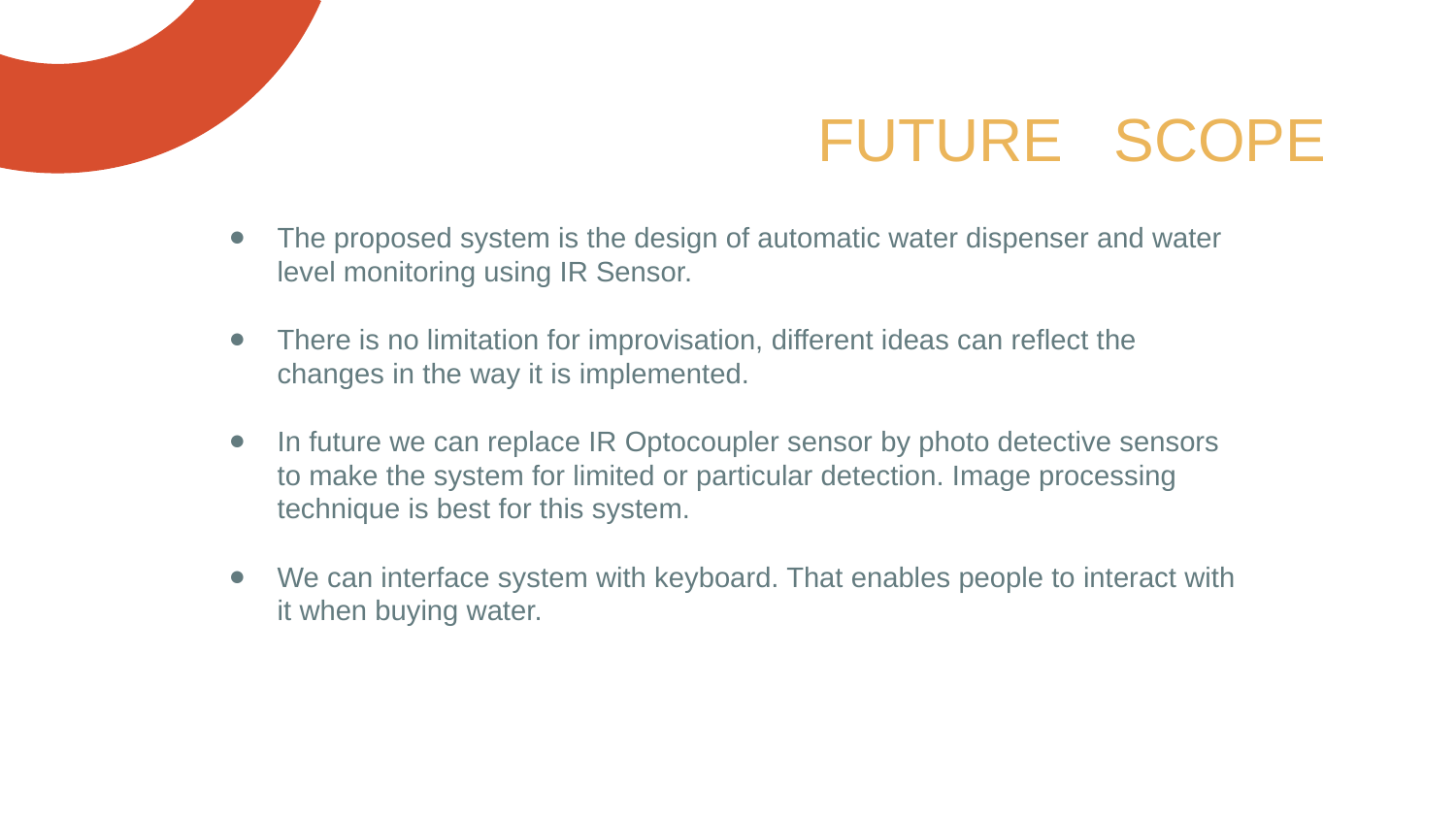

# FUTURE   SCOPE
The proposed system is the design of automatic water dispenser and water level monitoring using IR Sensor.

There is no limitation for improvisation, different ideas can reflect the changes in the way it is implemented.

In future we can replace IR Optocoupler sensor by photo detective sensors to make the system for limited or particular detection. Image processing technique is best for this system.

We can interface system with keyboard. That enables people to interact with it when buying water.